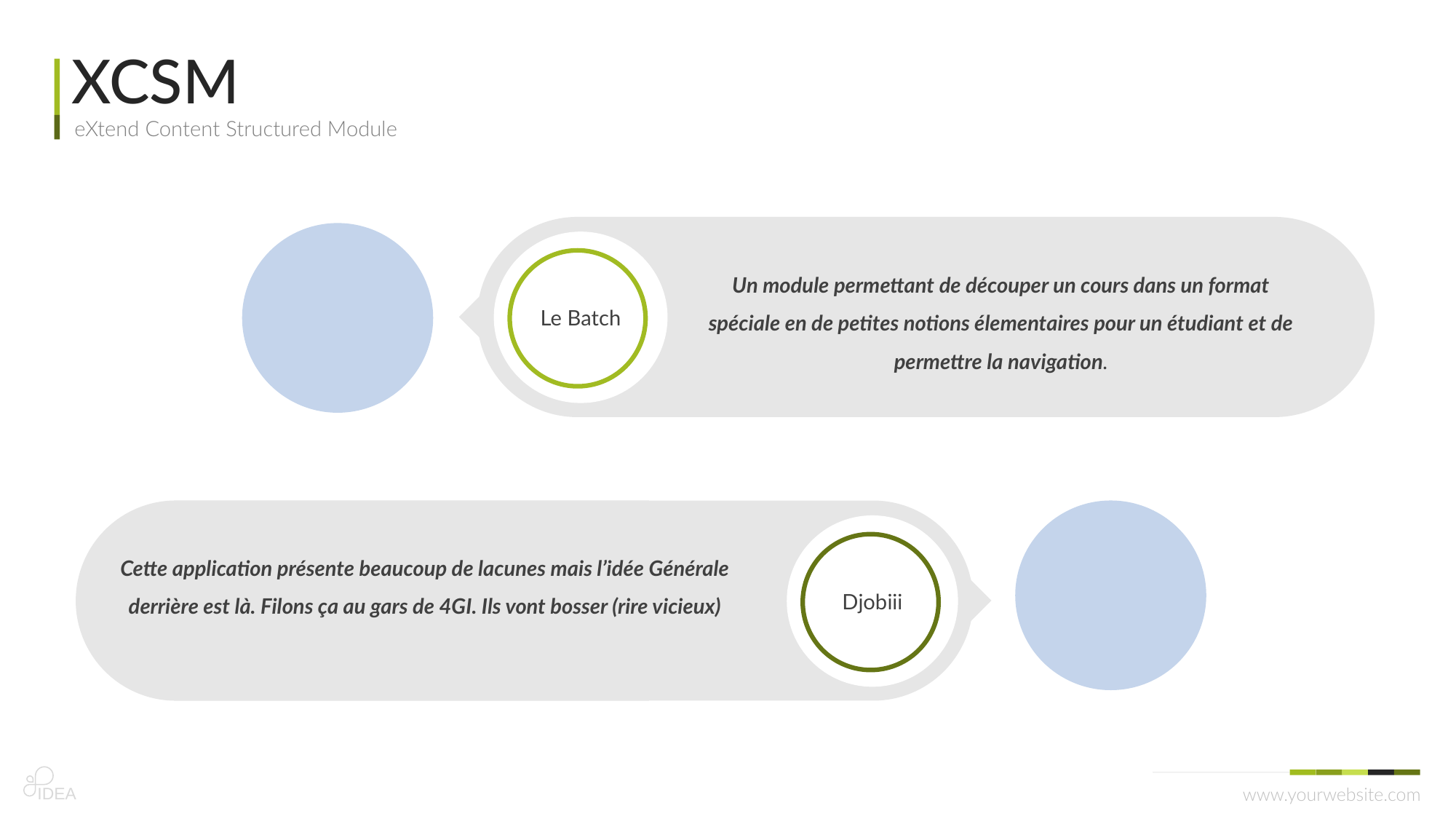

XCSM

eXtend Content Structured Module

Le Batch

Un module permettant de découper un cours dans un format spéciale en de petites notions élementaires pour un étudiant et de permettre la navigation.

Djobiii

Cette application présente beaucoup de lacunes mais l’idée Générale derrière est là. Filons ça au gars de 4GI. Ils vont bosser (rire vicieux)

IDEA
www.yourwebsite.com